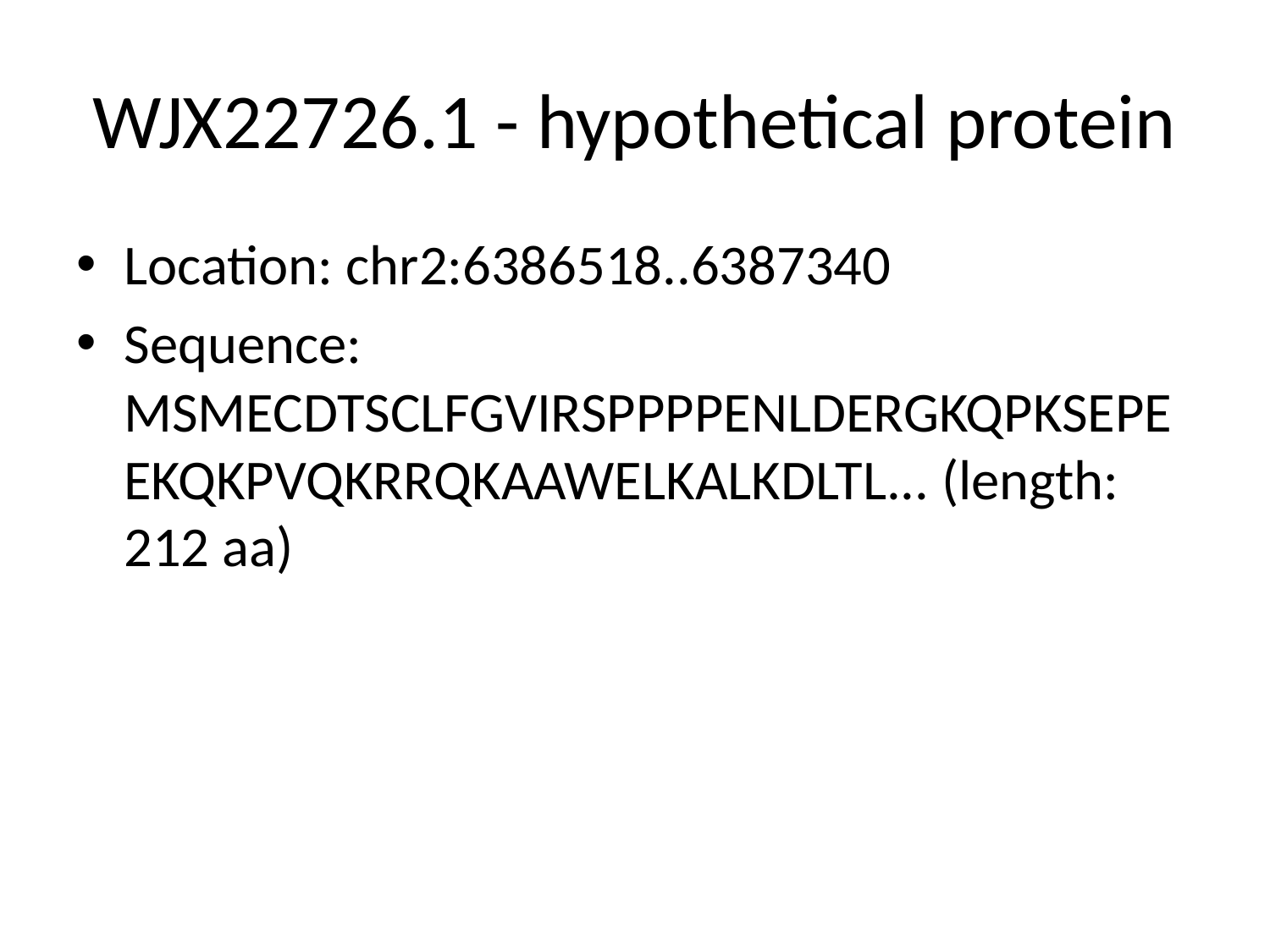

# WJX22726.1 - hypothetical protein
Location: chr2:6386518..6387340
Sequence: MSMECDTSCLFGVIRSPPPPENLDERGKQPKSEPEEKQKPVQKRRQKAAWELKALKDLTL... (length: 212 aa)